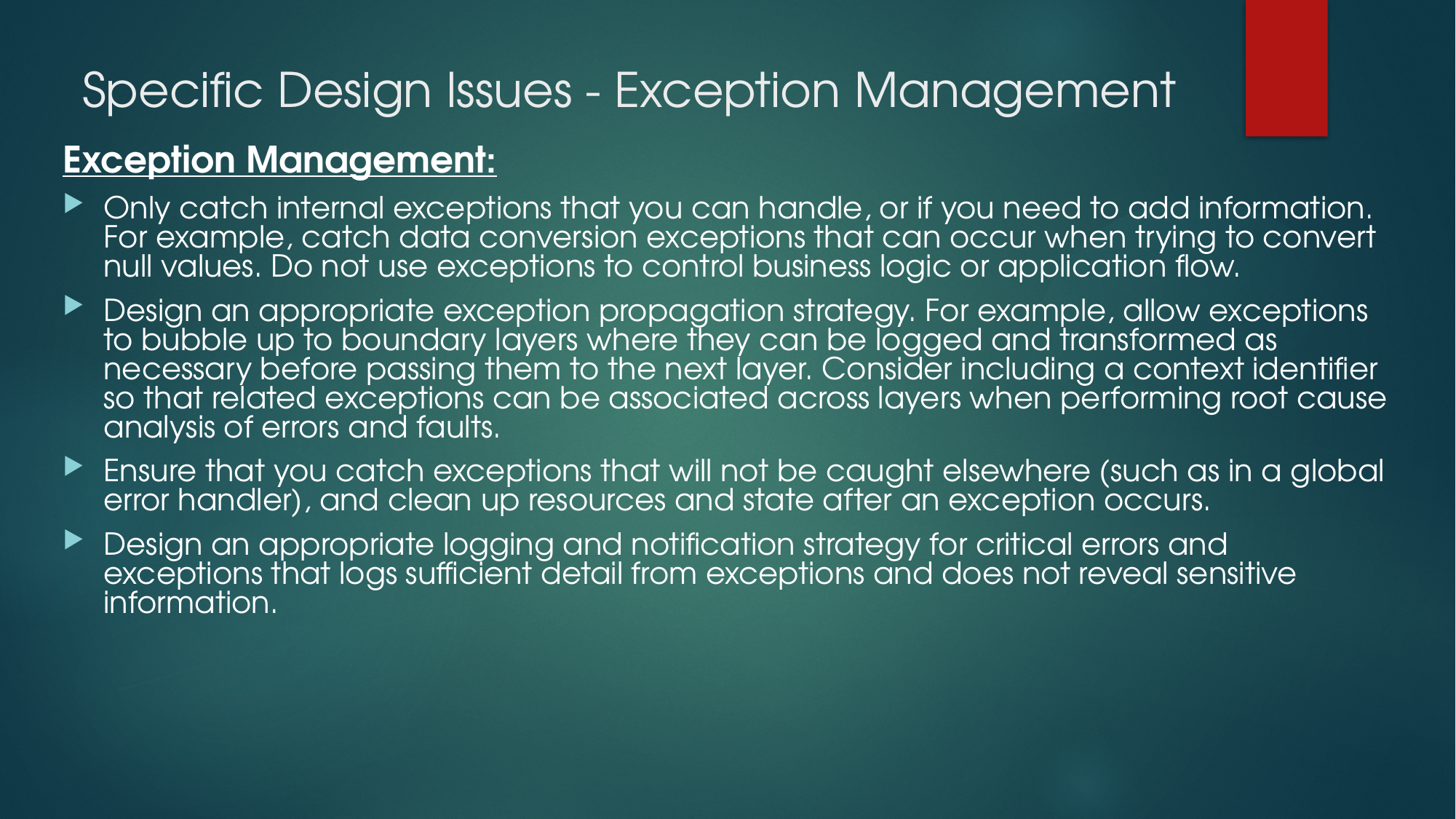

# Specific Design Issues - Exception Management
Exception Management:
Only catch internal exceptions that you can handle, or if you need to add information. For example, catch data conversion exceptions that can occur when trying to convert null values. Do not use exceptions to control business logic or application flow.
Design an appropriate exception propagation strategy. For example, allow exceptions to bubble up to boundary layers where they can be logged and transformed as necessary before passing them to the next layer. Consider including a context identifier so that related exceptions can be associated across layers when performing root cause analysis of errors and faults.
Ensure that you catch exceptions that will not be caught elsewhere (such as in a global error handler), and clean up resources and state after an exception occurs.
Design an appropriate logging and notification strategy for critical errors and exceptions that logs sufficient detail from exceptions and does not reveal sensitive information.